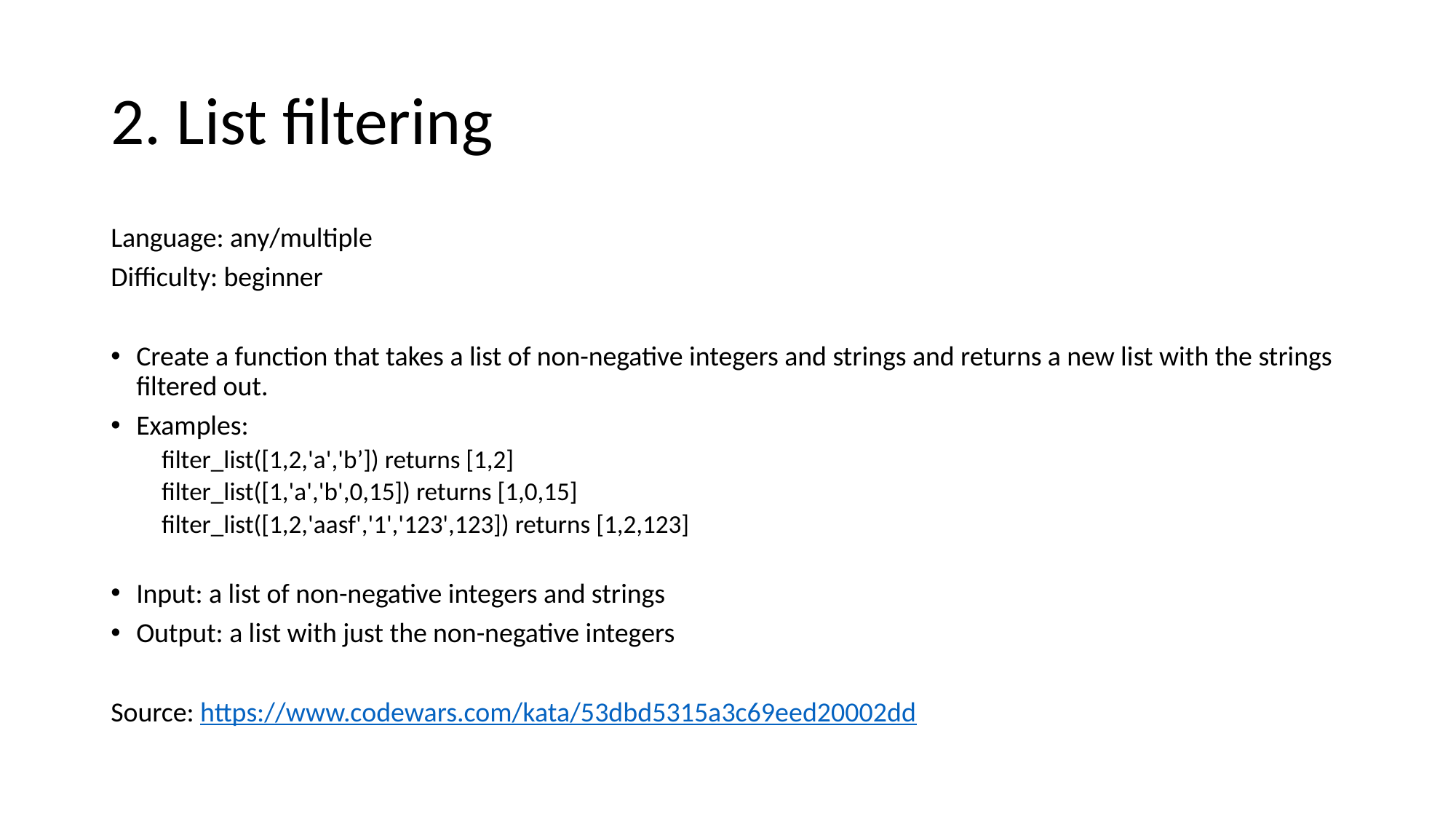

# 2. List filtering
Language: any/multiple
Difficulty: beginner

Create a function that takes a list of non-negative integers and strings and returns a new list with the strings filtered out.
Examples:
filter_list([1,2,'a','b’]) returns [1,2]
filter_list([1,'a','b',0,15]) returns [1,0,15]
filter_list([1,2,'aasf','1','123',123]) returns [1,2,123]

Input: a list of non-negative integers and strings
Output: a list with just the non-negative integers

Source: https://www.codewars.com/kata/53dbd5315a3c69eed20002dd